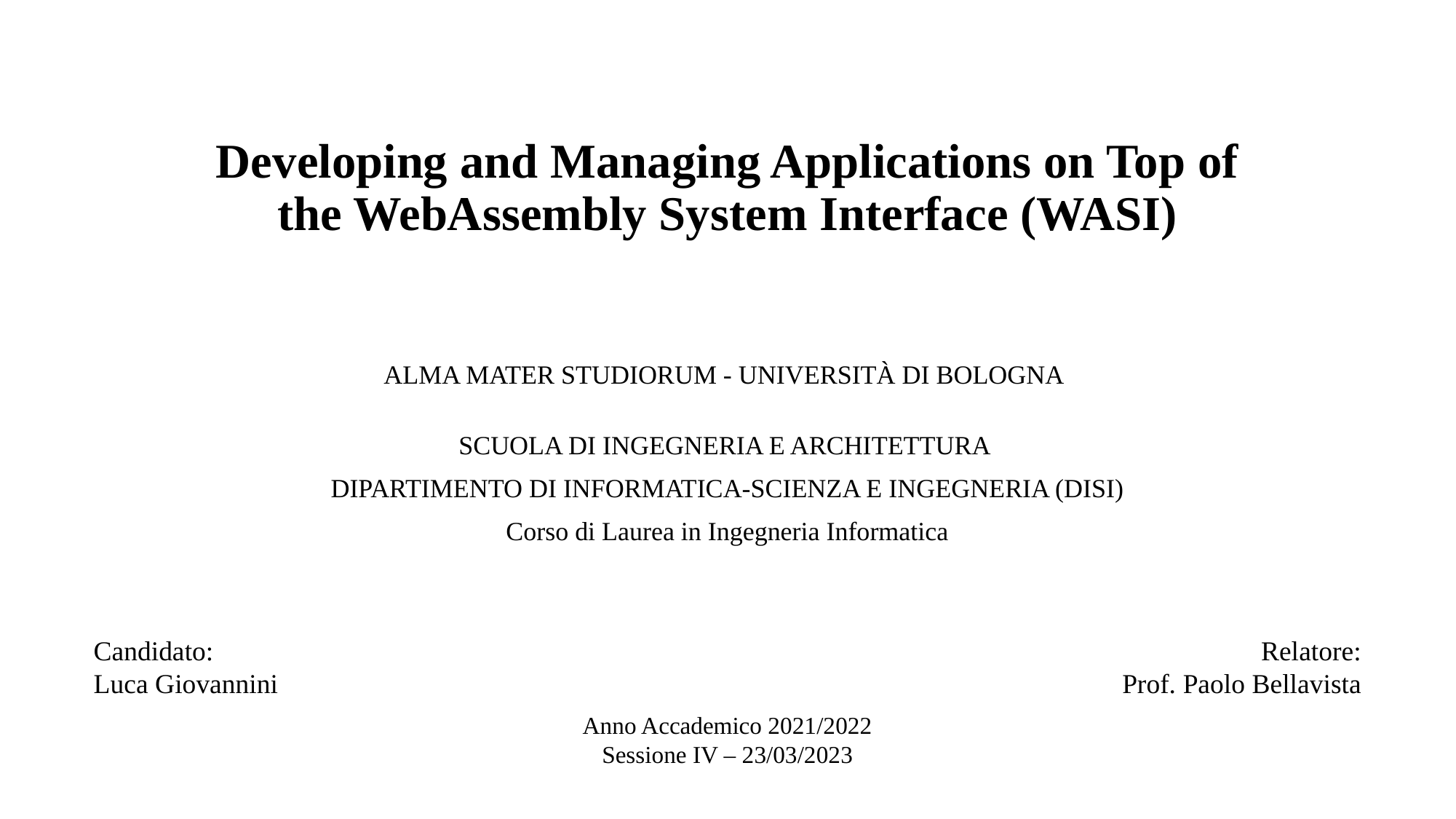

# Developing and Managing Applications on Top of the WebAssembly System Interface (WASI)
ALMA MATER STUDIORUM - UNIVERSITÀ DI BOLOGNA
SCUOLA DI INGEGNERIA E ARCHITETTURA
DIPARTIMENTO DI INFORMATICA-SCIENZA E INGEGNERIA (DISI)
Corso di Laurea in Ingegneria Informatica
Candidato:
Luca Giovannini
Relatore:
Prof. Paolo Bellavista
Anno Accademico 2021/2022
Sessione IV – 23/03/2023